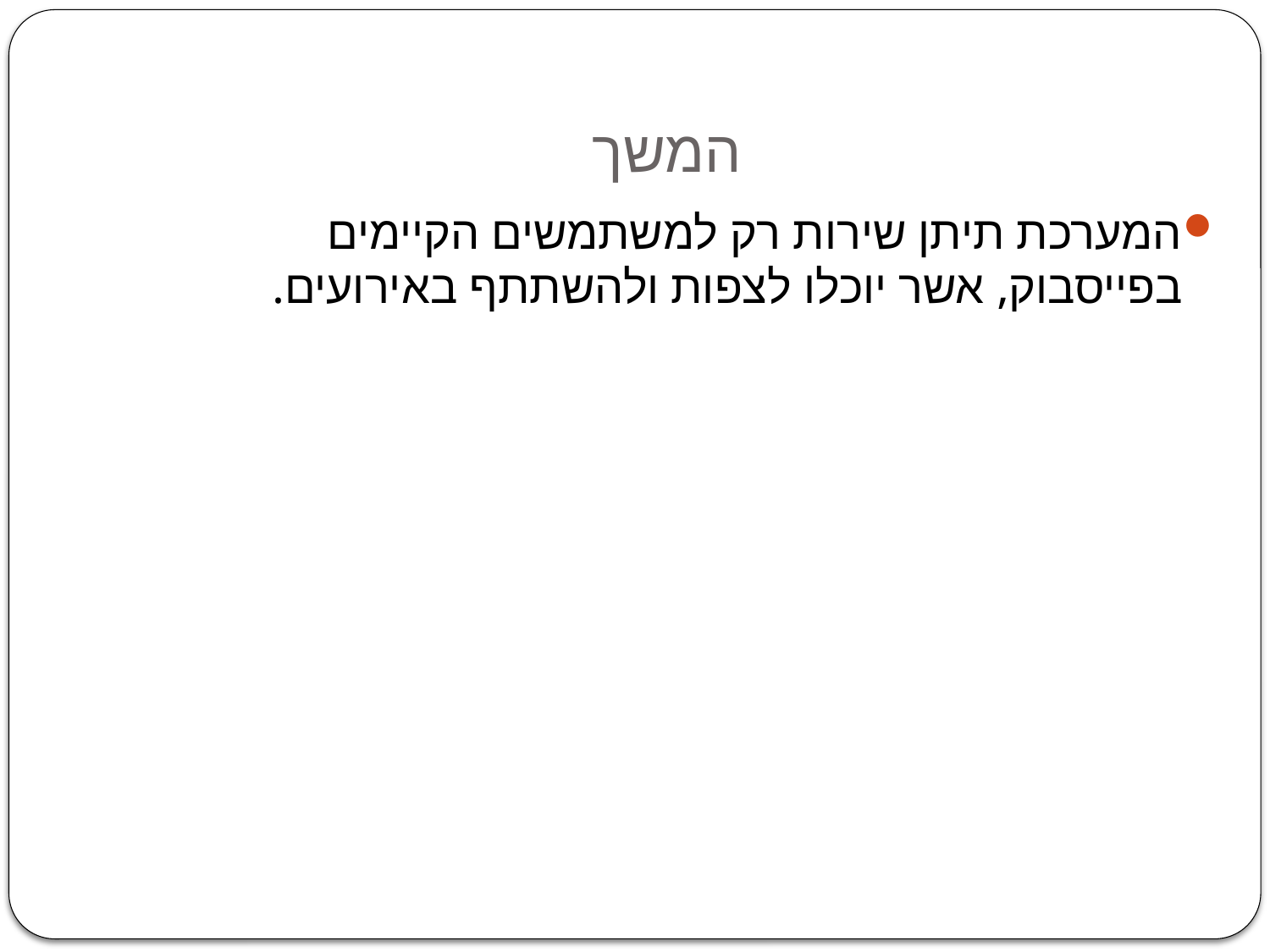

# המשך
המערכת תיתן שירות רק למשתמשים הקיימים בפייסבוק, אשר יוכלו לצפות ולהשתתף באירועים.